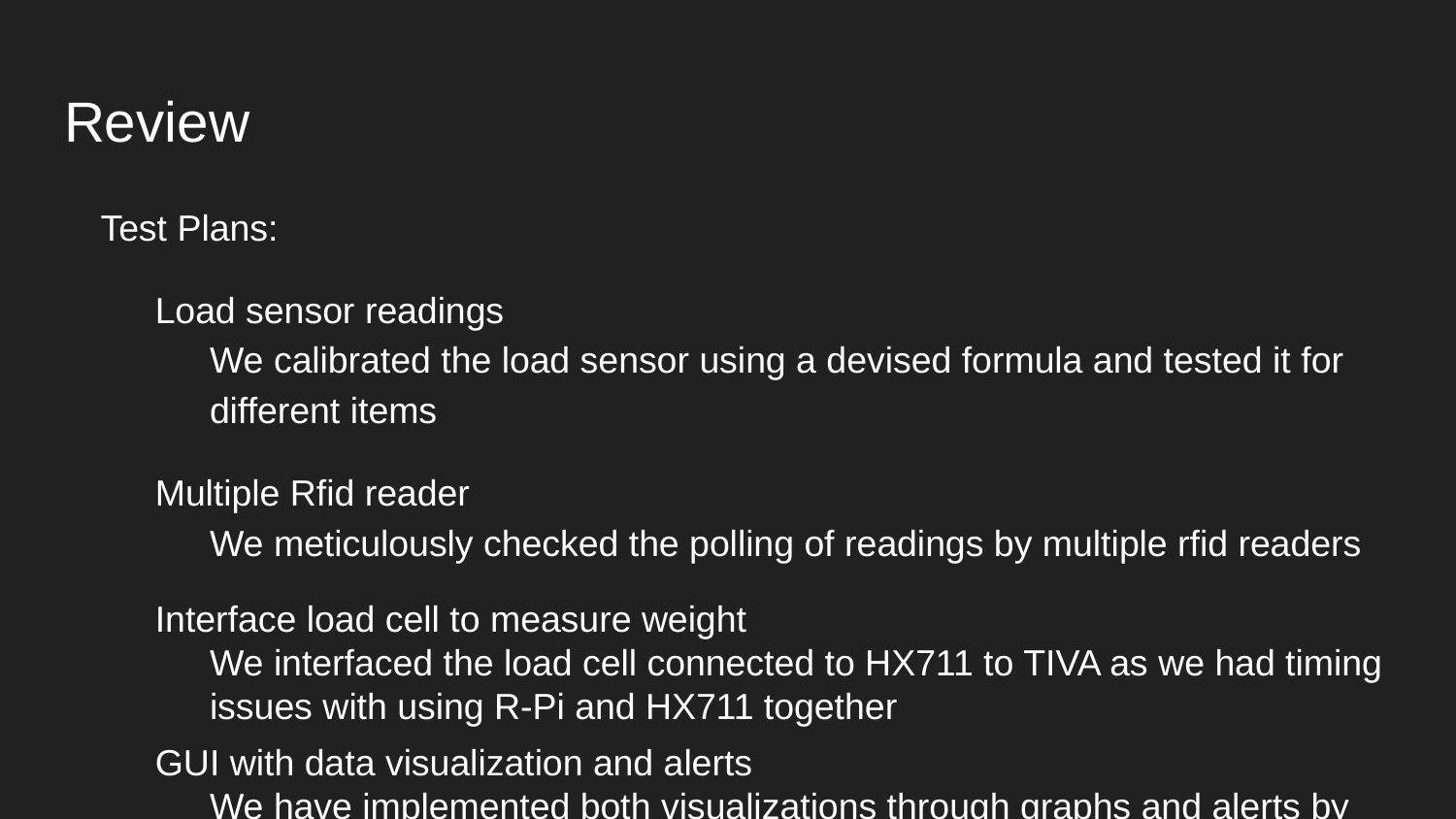

# Review
Test Plans:
Load sensor readings
We calibrated the load sensor using a devised formula and tested it for different items
Multiple Rfid reader
We meticulously checked the polling of readings by multiple rfid readers
Interface load cell to measure weight
We interfaced the load cell connected to HX711 to TIVA as we had timing issues with using R-Pi and HX711 together
GUI with data visualization and alerts
We have implemented both visualizations through graphs and alerts by highlighting containers that are running low in amount